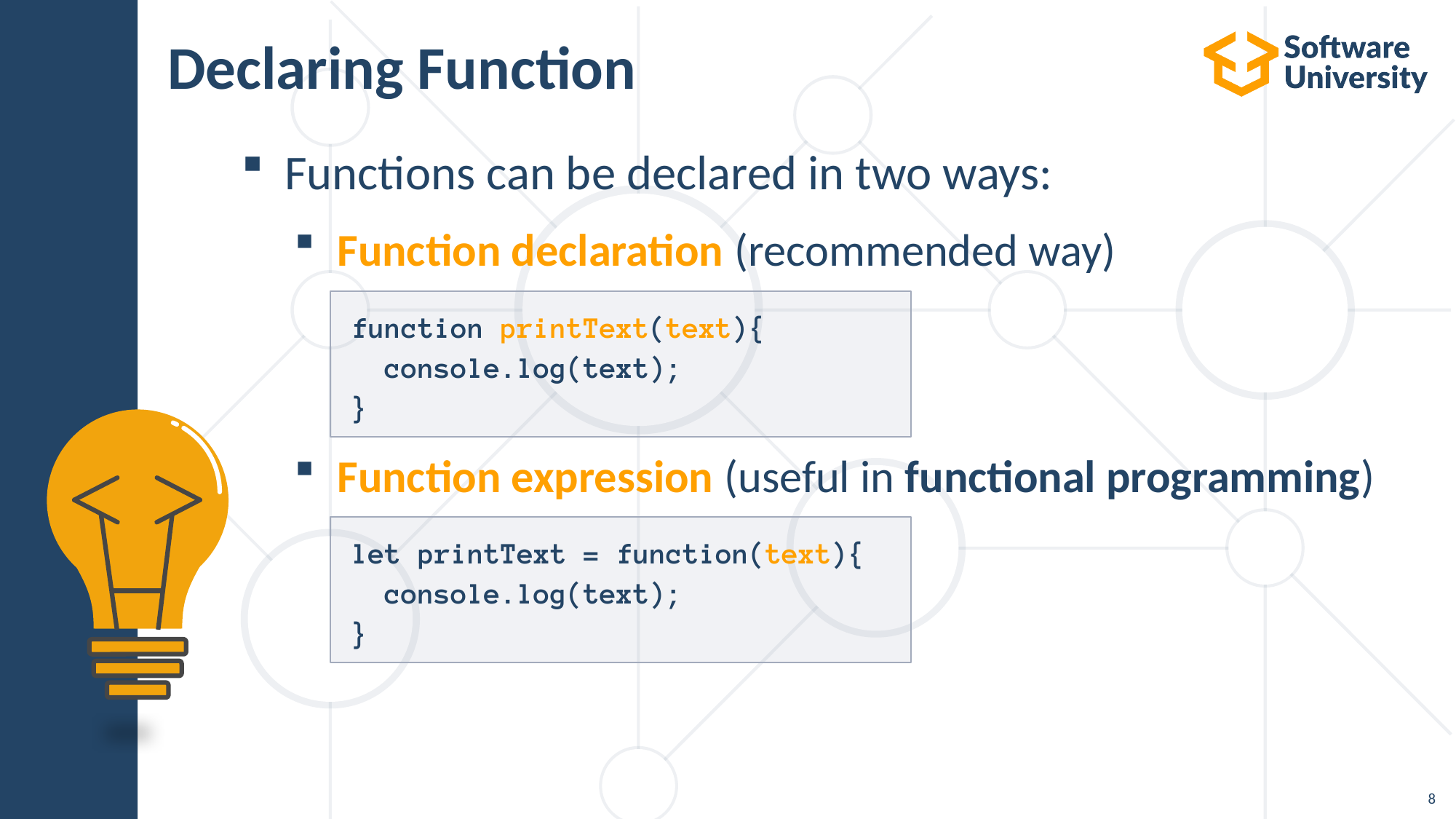

# Declaring Function
Functions can be declared in two ways:
Function declaration (recommended way)

Function expression (useful in functional programming)

function printText(text){
  console.log(text);
}
let printText = function(text){
  console.log(text);
}
8